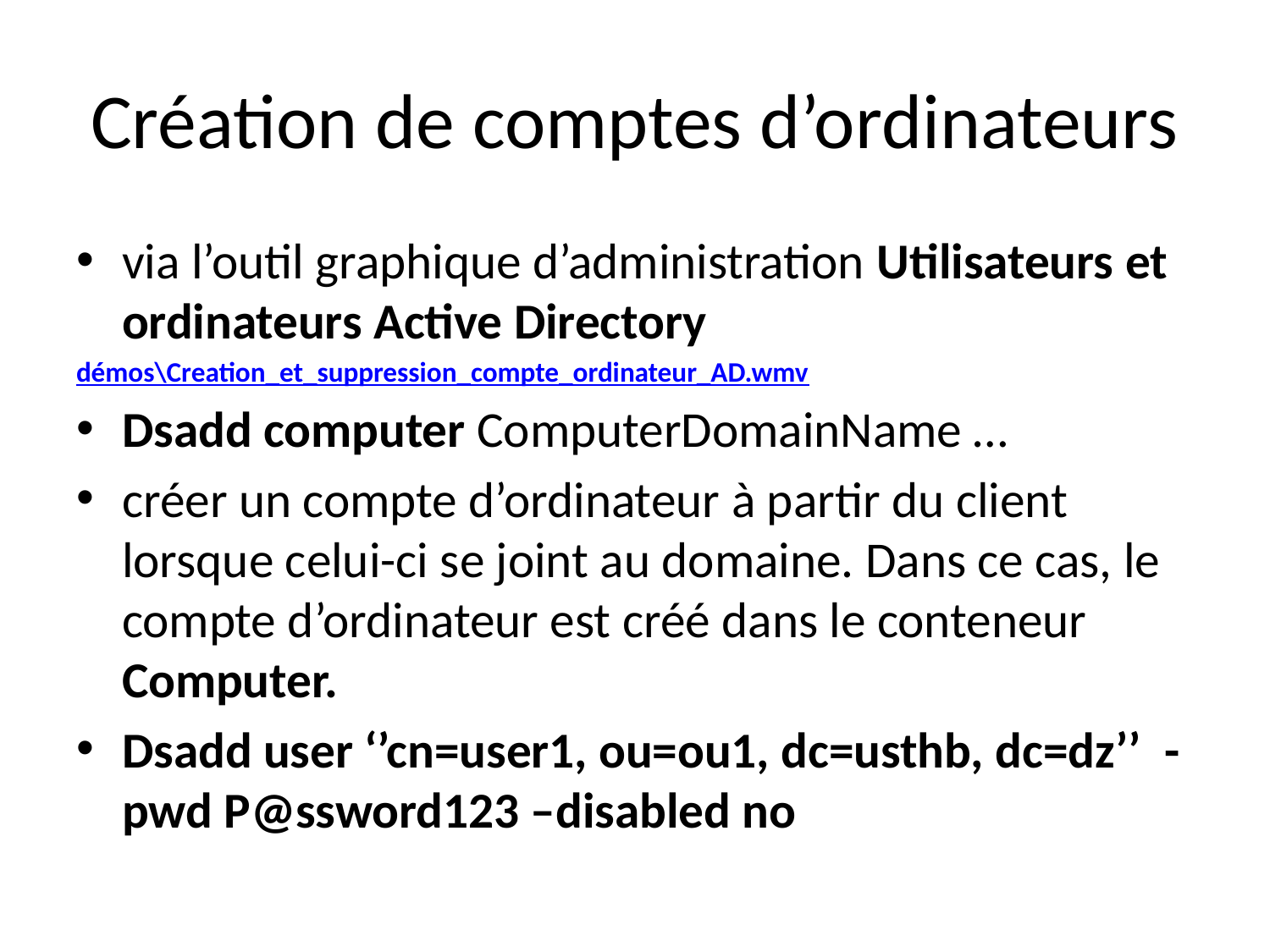

# Création de comptes d’ordinateurs
via l’outil graphique d’administration Utilisateurs et ordinateurs Active Directory
démos\Creation_et_suppression_compte_ordinateur_AD.wmv
Dsadd computer ComputerDomainName …
créer un compte d’ordinateur à partir du client lorsque celui-ci se joint au domaine. Dans ce cas, le compte d’ordinateur est créé dans le conteneur Computer.
Dsadd user ‘’cn=user1, ou=ou1, dc=usthb, dc=dz’’  -pwd P@ssword123 –disabled no